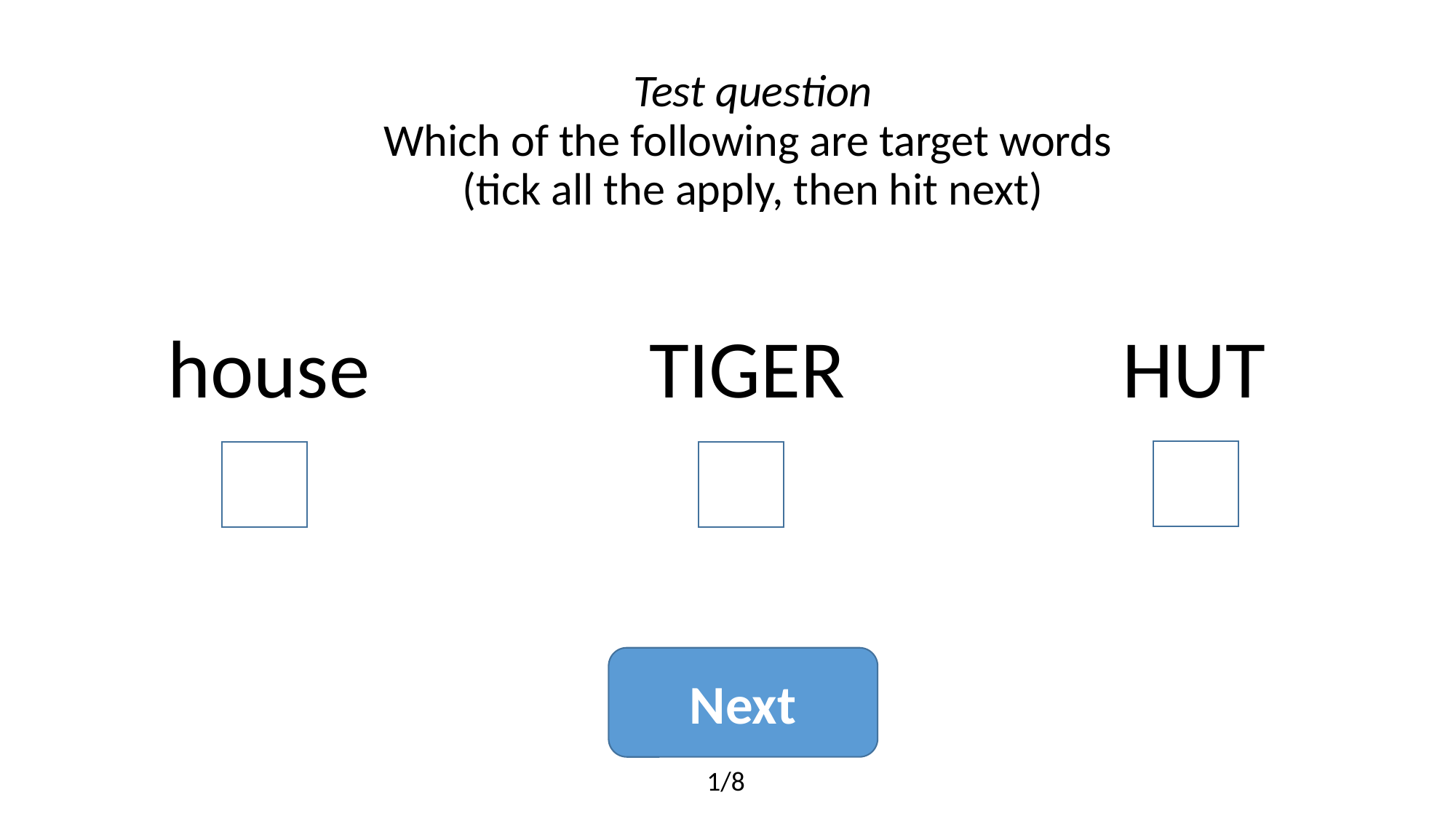

# Test question Which of the following are target words (tick all the apply, then hit next)
house
TIGER
HUT

Next
1/8